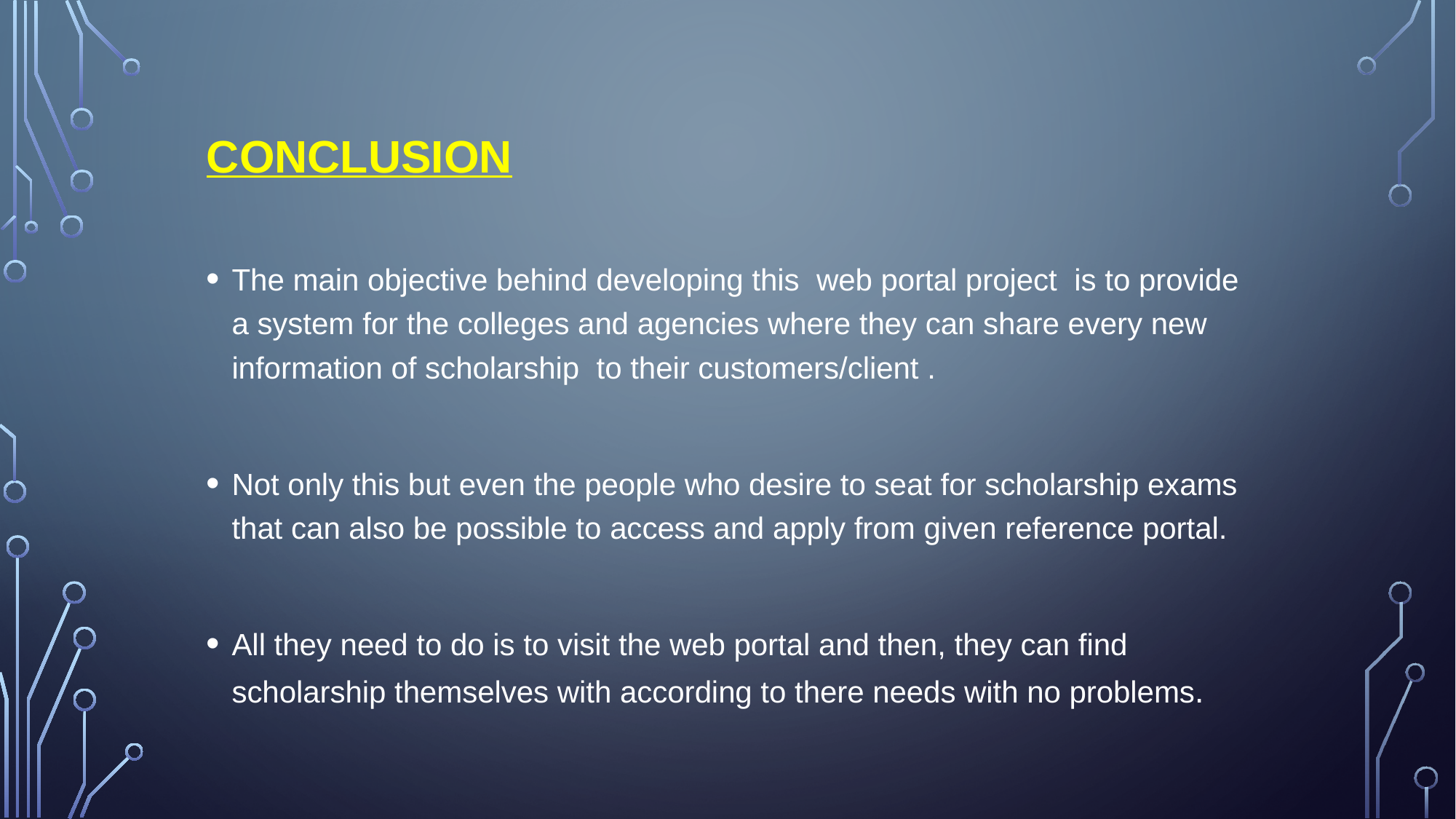

# Conclusion
The main objective behind developing this  web portal project  is to provide a system for the colleges and agencies where they can share every new information of scholarship  to their customers/client .

Not only this but even the people who desire to seat for scholarship exams that can also be possible to access and apply from given reference portal.

All they need to do is to visit the web portal and then, they can find scholarship themselves with according to there needs with no problems.